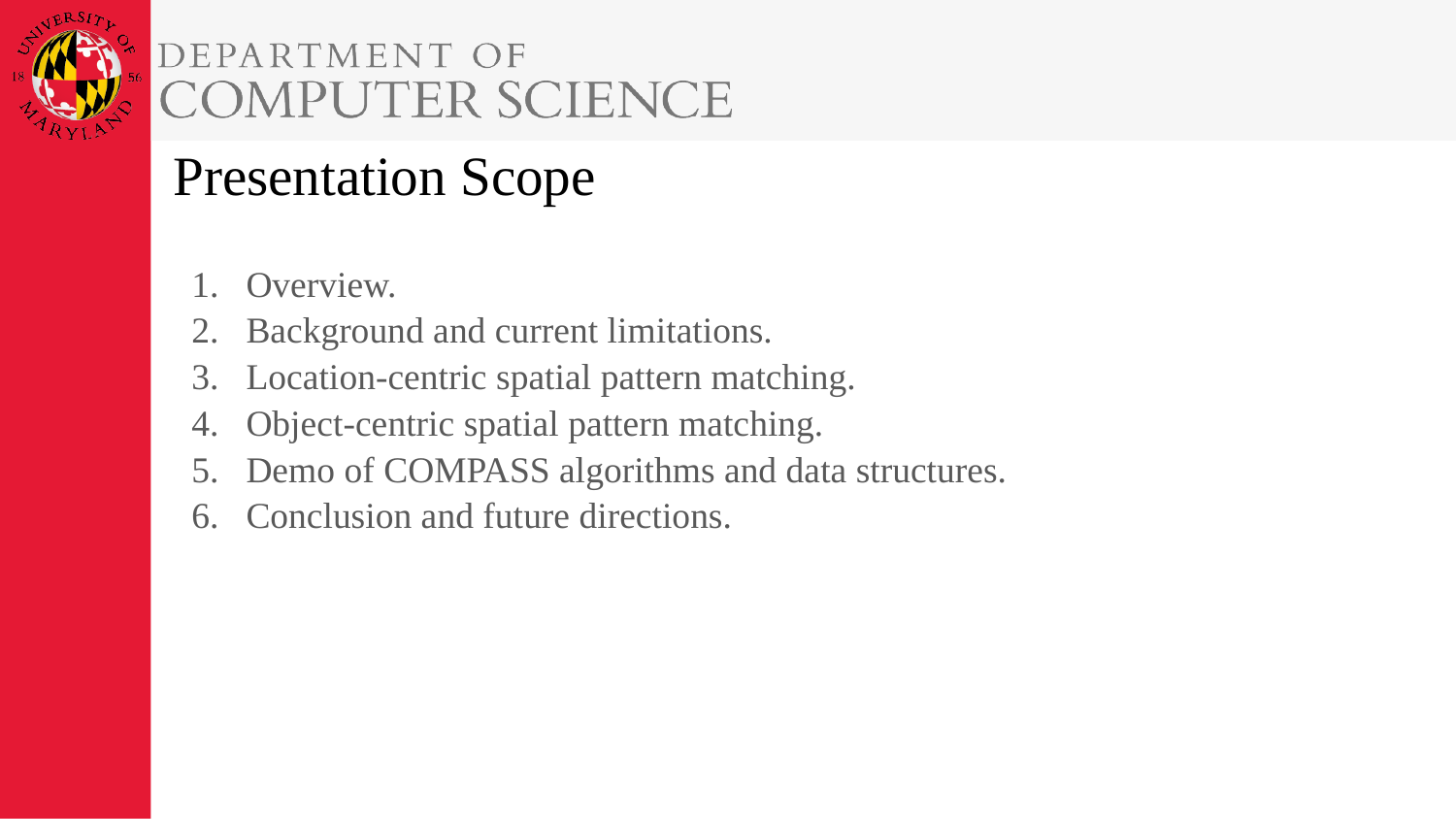

# Presentation Scope
Overview.
Background and current limitations.
Location-centric spatial pattern matching.
Object-centric spatial pattern matching.
Demo of COMPASS algorithms and data structures.
Conclusion and future directions.